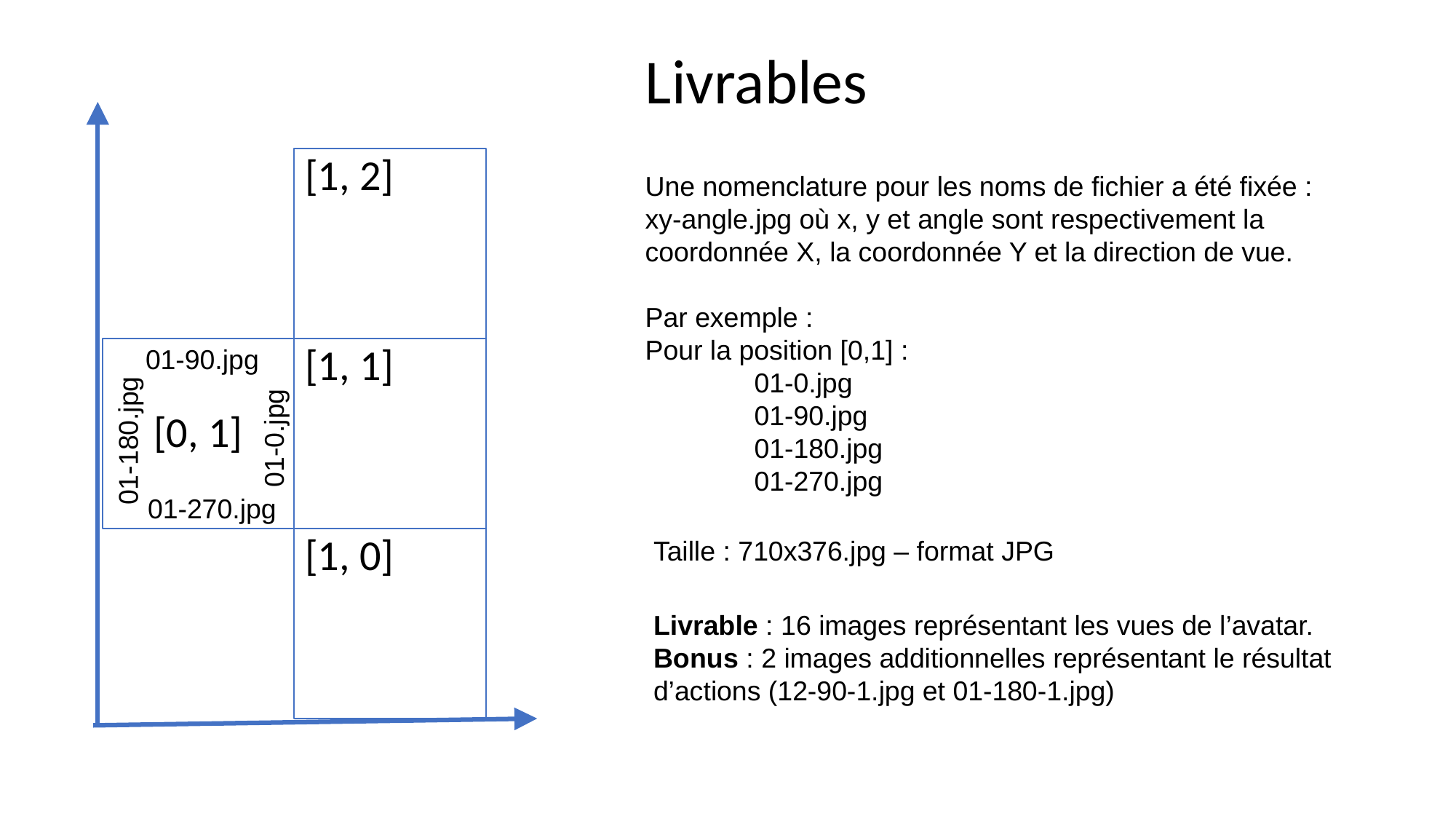

# Livrables
[1, 2]
Une nomenclature pour les noms de fichier a été fixée : xy-angle.jpg où x, y et angle sont respectivement la coordonnée X, la coordonnée Y et la direction de vue.

Par exemple :
Pour la position [0,1] :
	01-0.jpg
	01-90.jpg
	01-180.jpg
	01-270.jpg
01-90.jpg
[1, 1]

[0, 1]
01-0.jpg
01-180.jpg
01-270.jpg
[1, 0]

Taille : 710x376.jpg – format JPG
Livrable : 16 images représentant les vues de l’avatar.
Bonus : 2 images additionnelles représentant le résultat d’actions (12-90-1.jpg et 01-180-1.jpg)